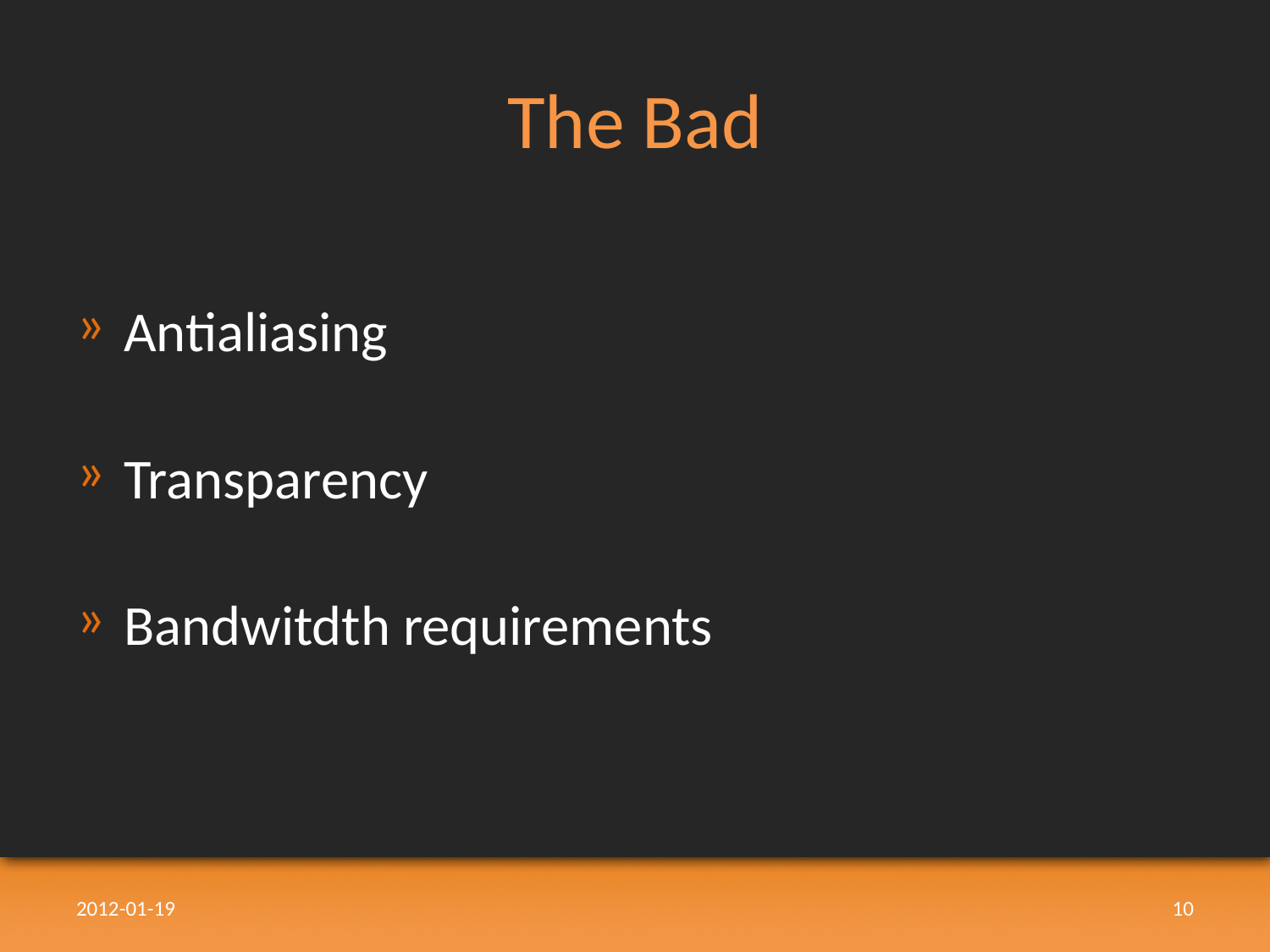

# The Bad
Antialiasing
Transparency
Bandwitdth requirements
2012-01-19
10